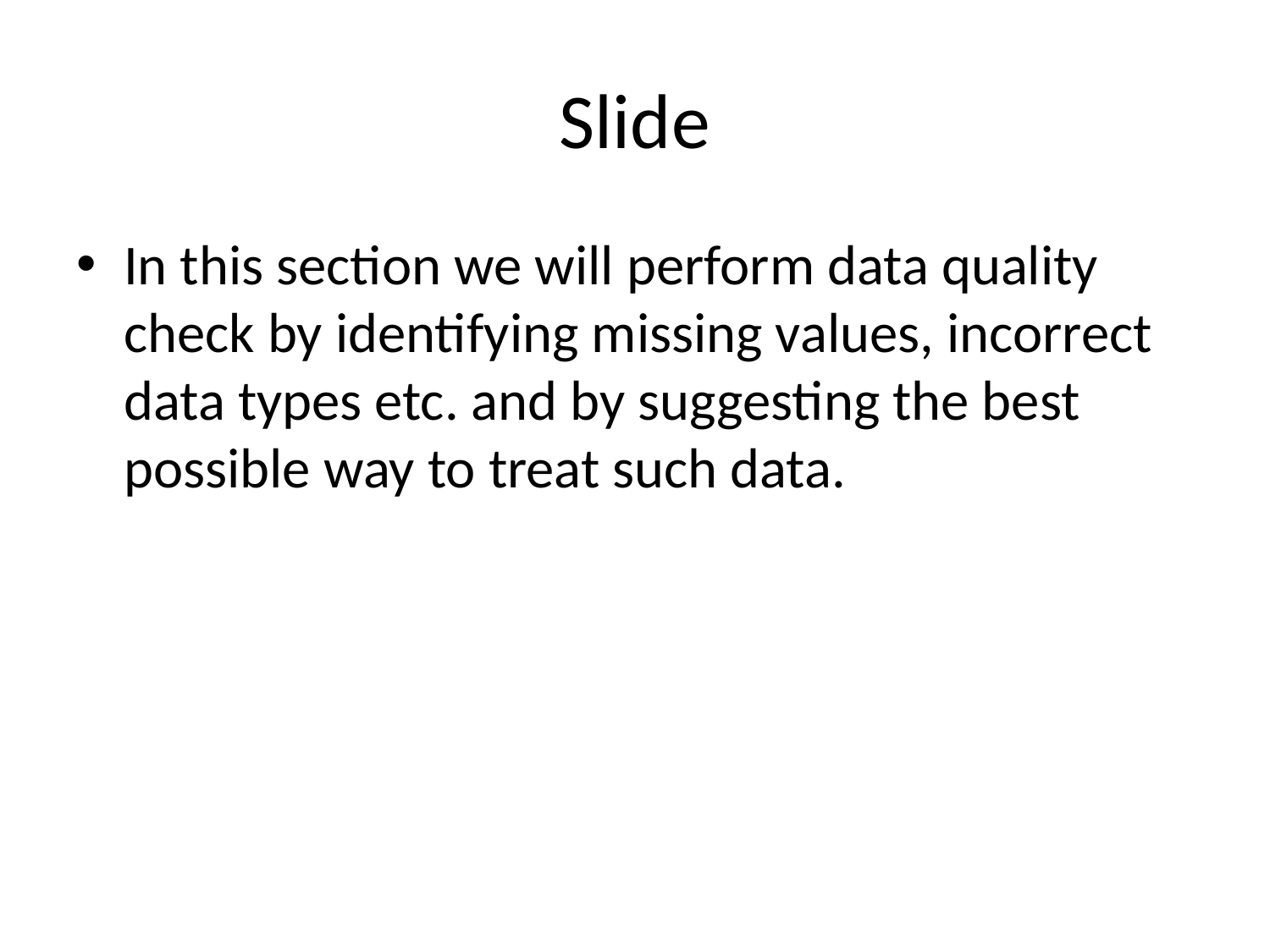

# Slide
In this section we will perform data quality check by identifying missing values, incorrect data types etc. and by suggesting the best possible way to treat such data.